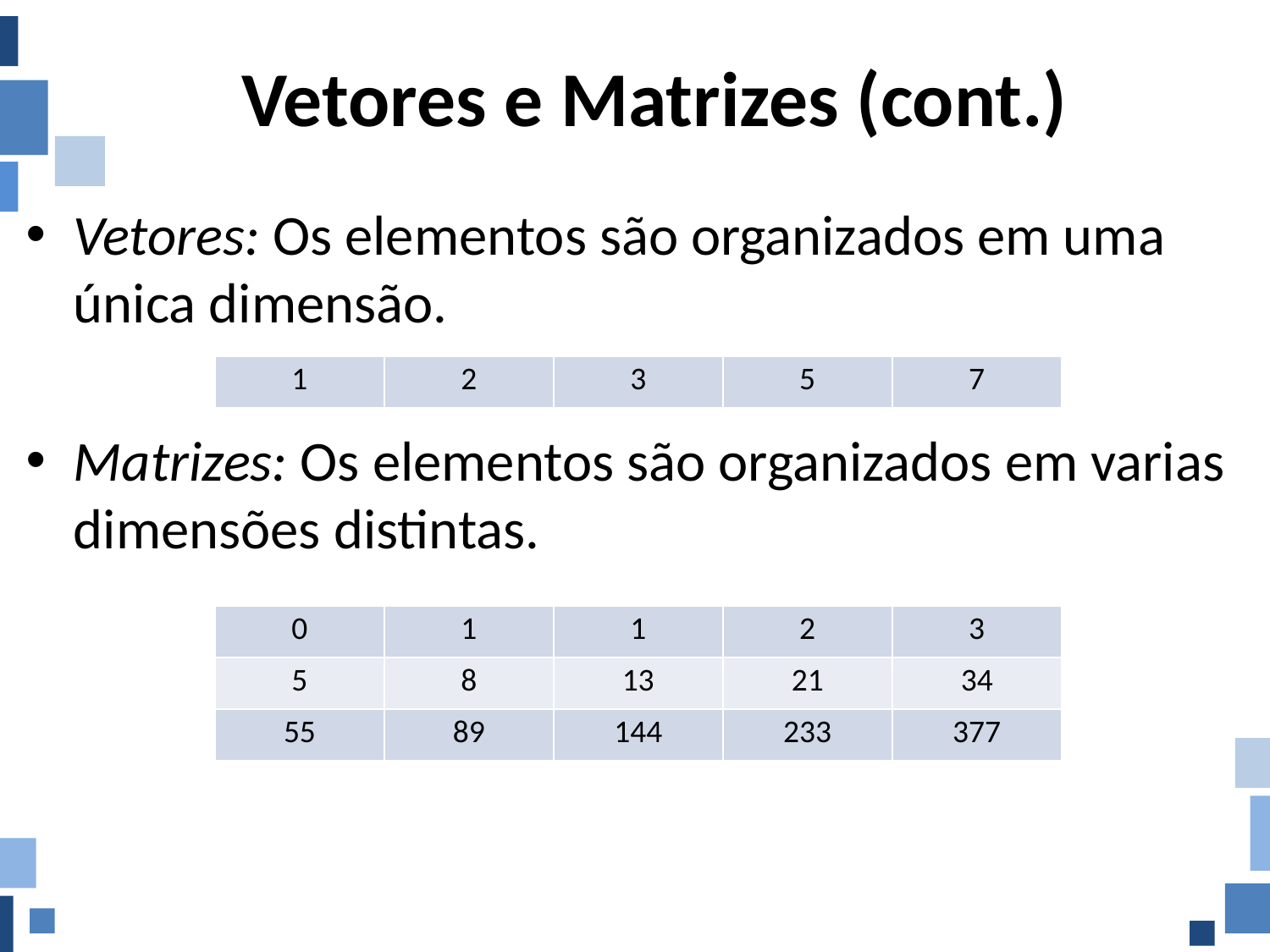

# Vetores e Matrizes (cont.)
Vetores: Os elementos são organizados em uma única dimensão.

Matrizes: Os elementos são organizados em varias dimensões distintas.
| 1 | 2 | 3 | 5 | 7 |
| --- | --- | --- | --- | --- |
| 0 | 1 | 1 | 2 | 3 |
| --- | --- | --- | --- | --- |
| 5 | 8 | 13 | 21 | 34 |
| 55 | 89 | 144 | 233 | 377 |